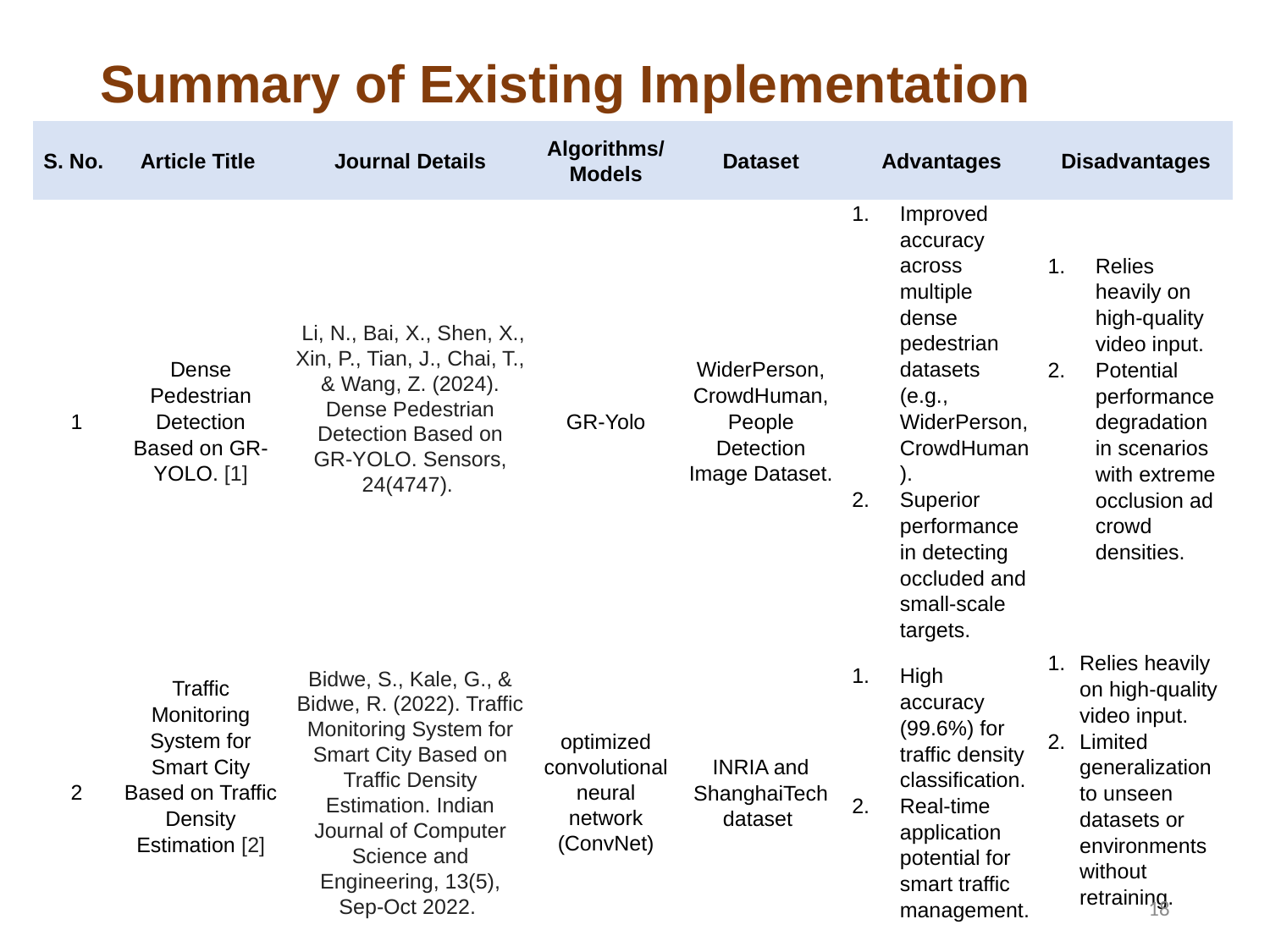

# Summary of Existing Implementation
| S. No. | Article Title | Journal Details | Algorithms/ Models | Dataset | Advantages | Disadvantages |
| --- | --- | --- | --- | --- | --- | --- |
| 1 | Dense Pedestrian Detection Based on GR-YOLO. [1] | Li, N., Bai, X., Shen, X., Xin, P., Tian, J., Chai, T., & Wang, Z. (2024). Dense Pedestrian Detection Based on GR-YOLO. Sensors, 24(4747). | GR-Yolo | WiderPerson, CrowdHuman, People Detection Image Dataset. | Improved accuracy across multiple dense pedestrian datasets (e.g., WiderPerson, CrowdHuman). Superior performance in detecting occluded and small-scale targets. | Relies heavily on high-quality video input. Potential performance degradation in scenarios with extreme occlusion ad crowd densities. |
| 2 | Traffic Monitoring System for Smart City Based on Traffic Density Estimation [2] | Bidwe, S., Kale, G., & Bidwe, R. (2022). Traffic Monitoring System for Smart City Based on Traffic Density Estimation. Indian Journal of Computer Science and Engineering, 13(5), Sep-Oct 2022. | optimized convolutional neural network (ConvNet) | INRIA and ShanghaiTech dataset | High accuracy (99.6%) for traffic density classification. Real-time application potential for smart traffic management. | Relies heavily on high-quality video input. Limited generalization to unseen datasets or environments without retraining. |
18